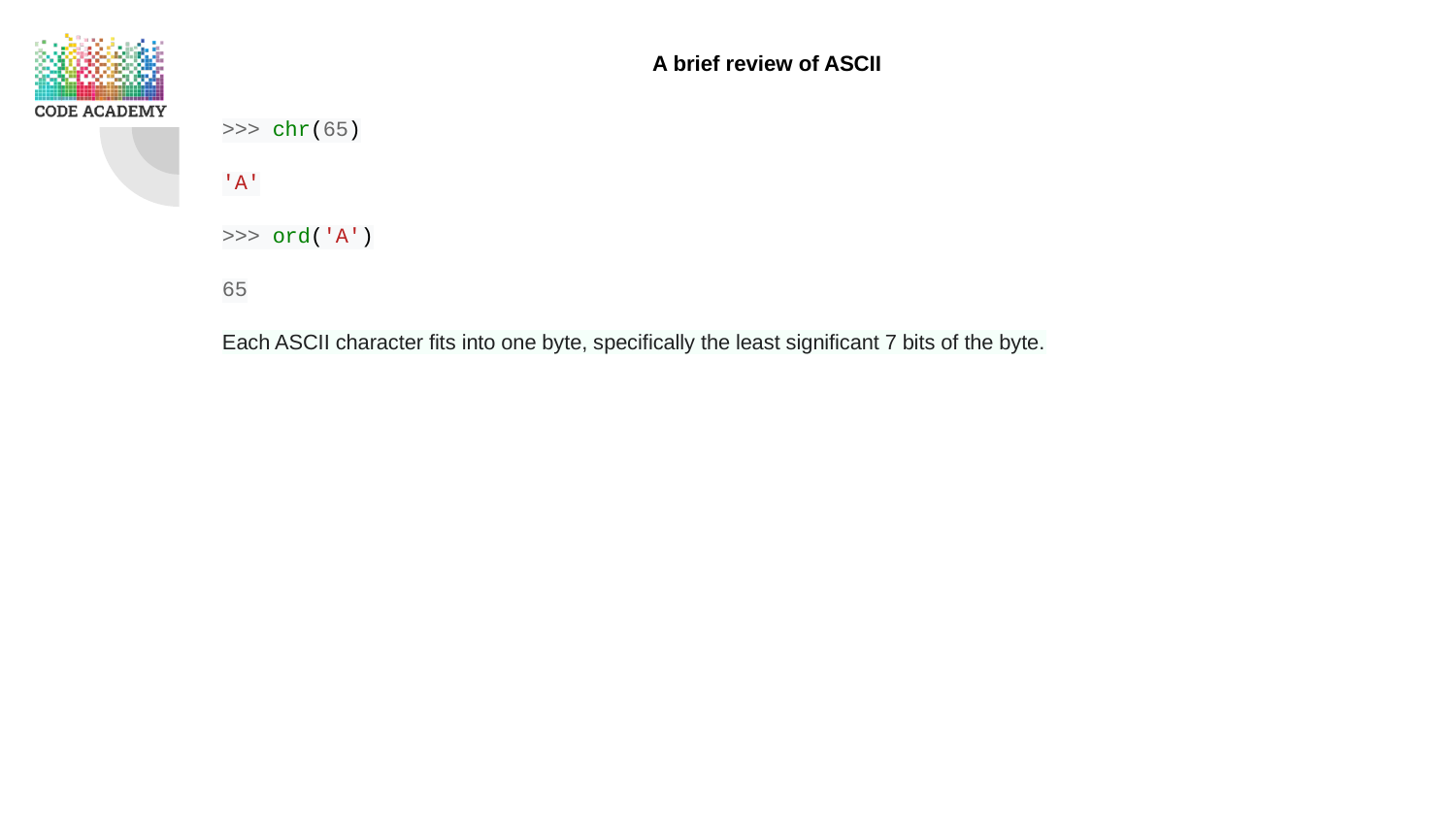

# A brief review of ASCII
>>> chr(65)
'A'
>>> ord('A')
65
Each ASCII character fits into one byte, specifically the least significant 7 bits of the byte.